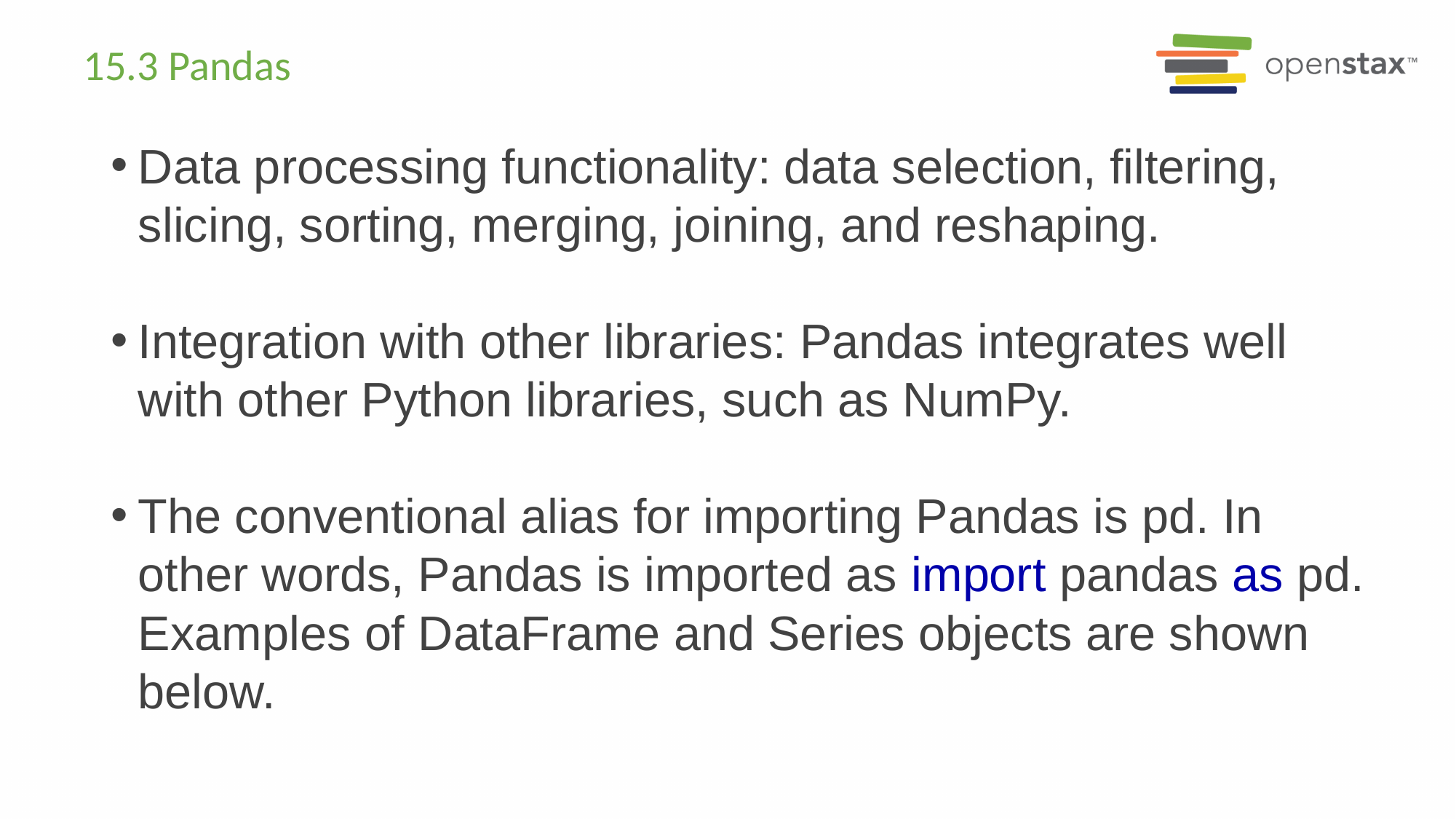

# 15.3 Pandas
Data processing functionality: data selection, filtering, slicing, sorting, merging, joining, and reshaping.

Integration with other libraries: Pandas integrates well with other Python libraries, such as NumPy.

The conventional alias for importing Pandas is pd. In other words, Pandas is imported as import pandas as pd. Examples of DataFrame and Series objects are shown below.